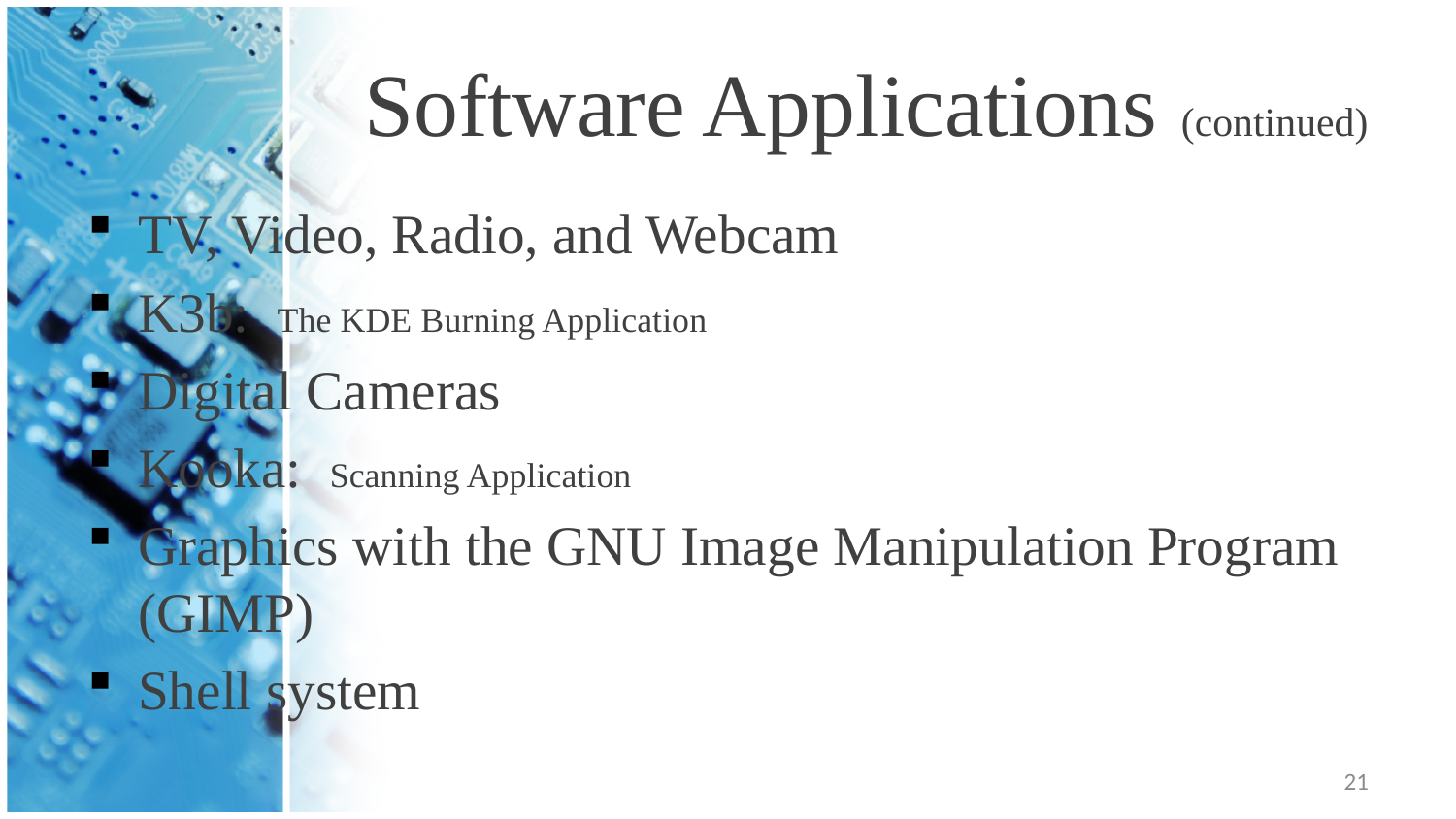

# Software Applications (continued)
TV, Video, Radio, and Webcam
K3b:  The KDE Burning Application
Digital Cameras
Kooka:  Scanning Application
Graphics with the GNU Image Manipulation Program (GIMP)
Shell system
21